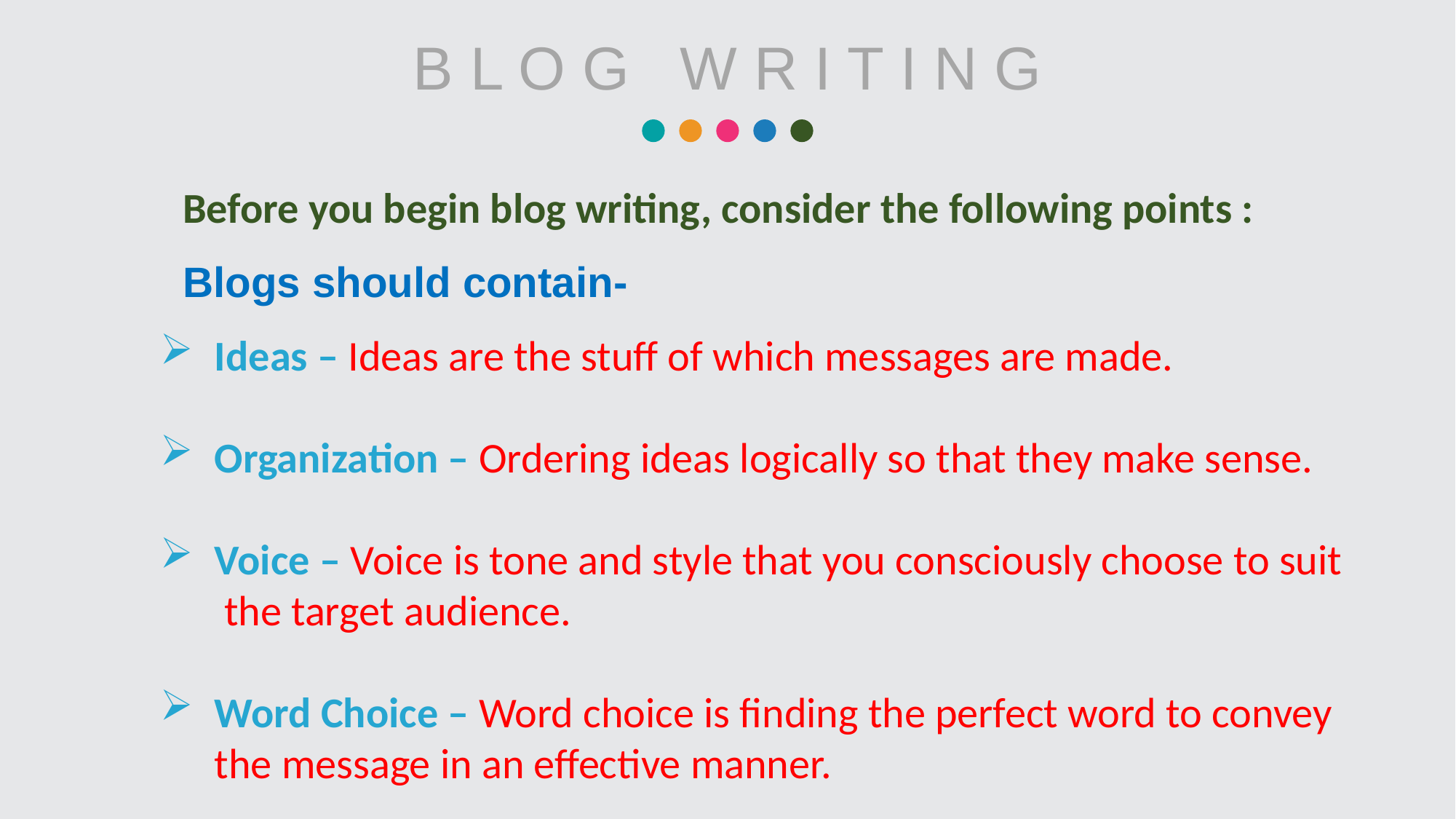

B L O G   W R I T I N G

Before you begin blog writing, consider the following points :
Blogs should contain-
Ideas – Ideas are the stuff of which messages are made.

Organization – Ordering ideas logically so that they make sense.

Voice – Voice is tone and style that you consciously choose to suit  the target audience.

Word Choice – Word choice is finding the perfect word to convey the message in an effective manner.